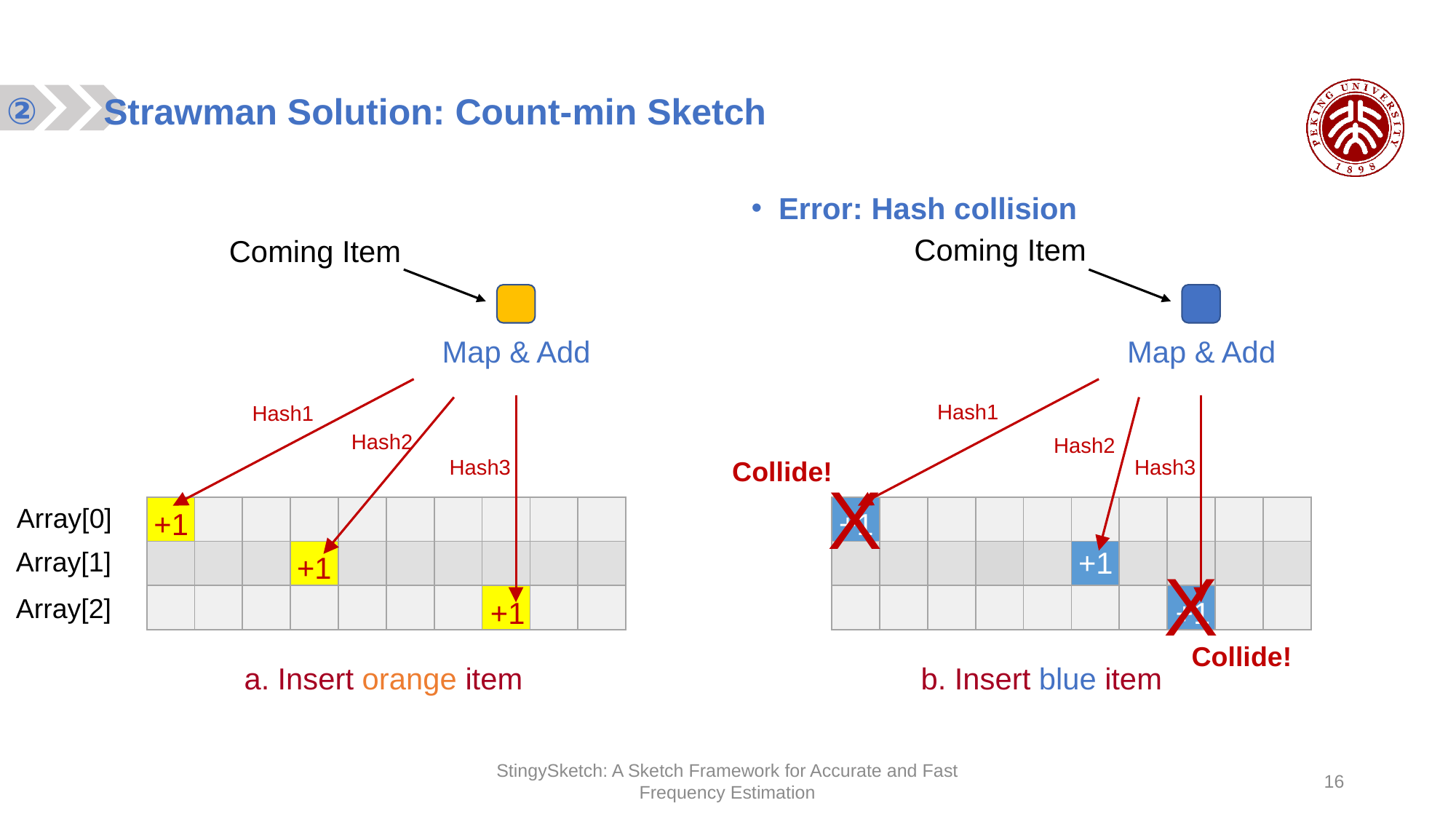

②
Strawman Solution: Count-min Sketch

Error: Hash collision
Coming Item
Coming Item

Map & Add
Map & Add

Hash1
Hash1
Hash2
Hash2
Collide!
Hash3
Hash3
X
|  |  |  |  |  |  |  |  |  |  |
| --- | --- | --- | --- | --- | --- | --- | --- | --- | --- |
|  |  |  |  |  |  |  |  |  |  |
|  |  |  |  |  |  |  |  |  |  |
|  |  |  |  |  |  |  |  |  |  |
| --- | --- | --- | --- | --- | --- | --- | --- | --- | --- |
|  |  |  |  |  |  |  |  |  |  |
|  |  |  |  |  |  |  |  |  |  |
	Array[0]
+1
+1
	Array[1]
+1
X
+1
	Array[2]
+1
+1
Collide!

a. Insert orange item
b. Insert blue item
StingySketch: A Sketch Framework for Accurate and Fast Frequency Estimation
16